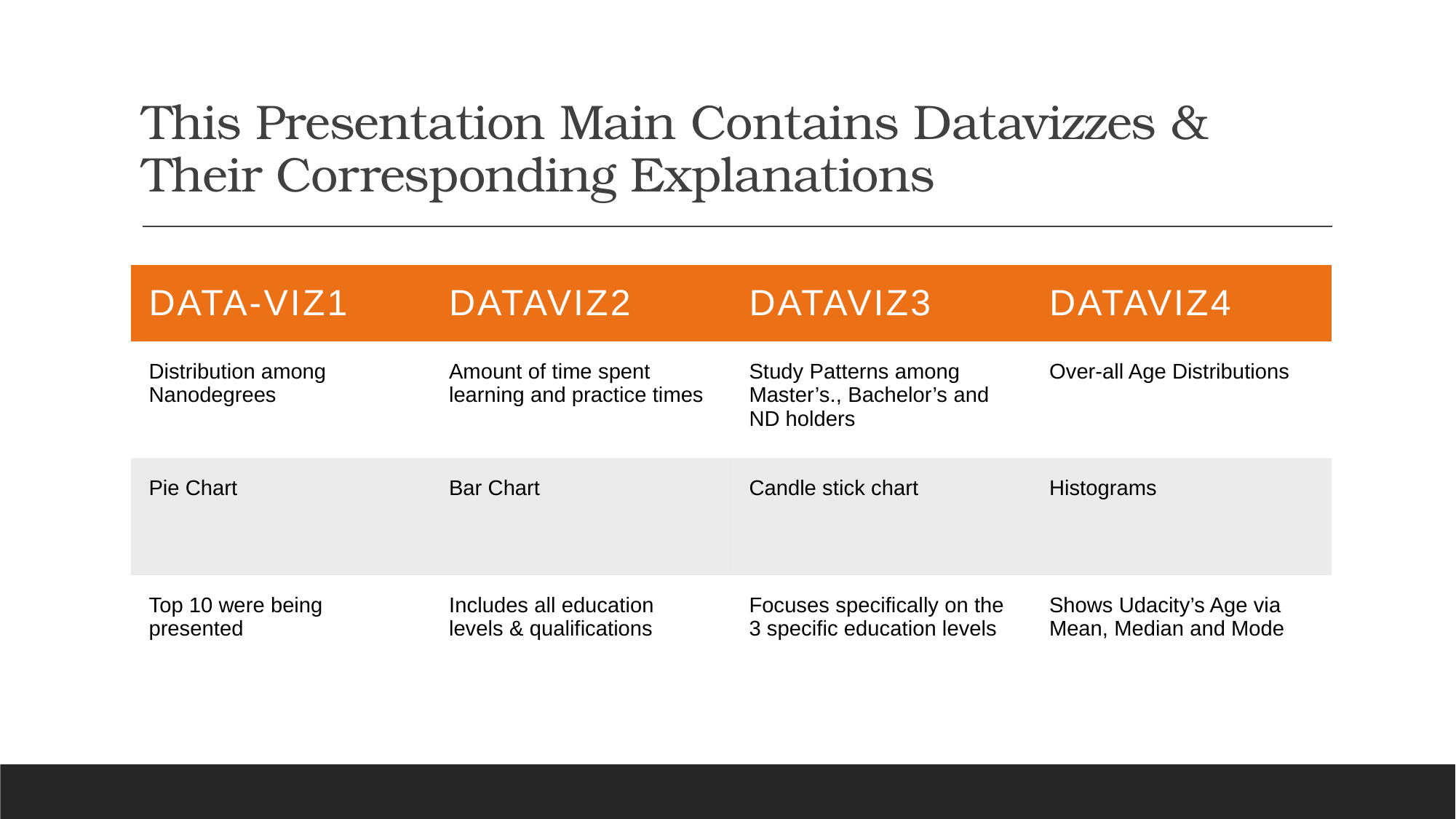

# This Presentation Main Contains Datavizzes & Their Corresponding Explanations
| Data-Viz1 | DATAVIZ2 | DATAVIZ3 | DATAVIZ4 |
| --- | --- | --- | --- |
| Distribution among Nanodegrees | Amount of time spent learning and practice times | Study Patterns among Master’s., Bachelor’s and ND holders | Over-all Age Distributions |
| Pie Chart | Bar Chart | Candle stick chart | Histograms |
| Top 10 were being presented | Includes all education levels & qualifications | Focuses specifically on the 3 specific education levels | Shows Udacity’s Age via Mean, Median and Mode |